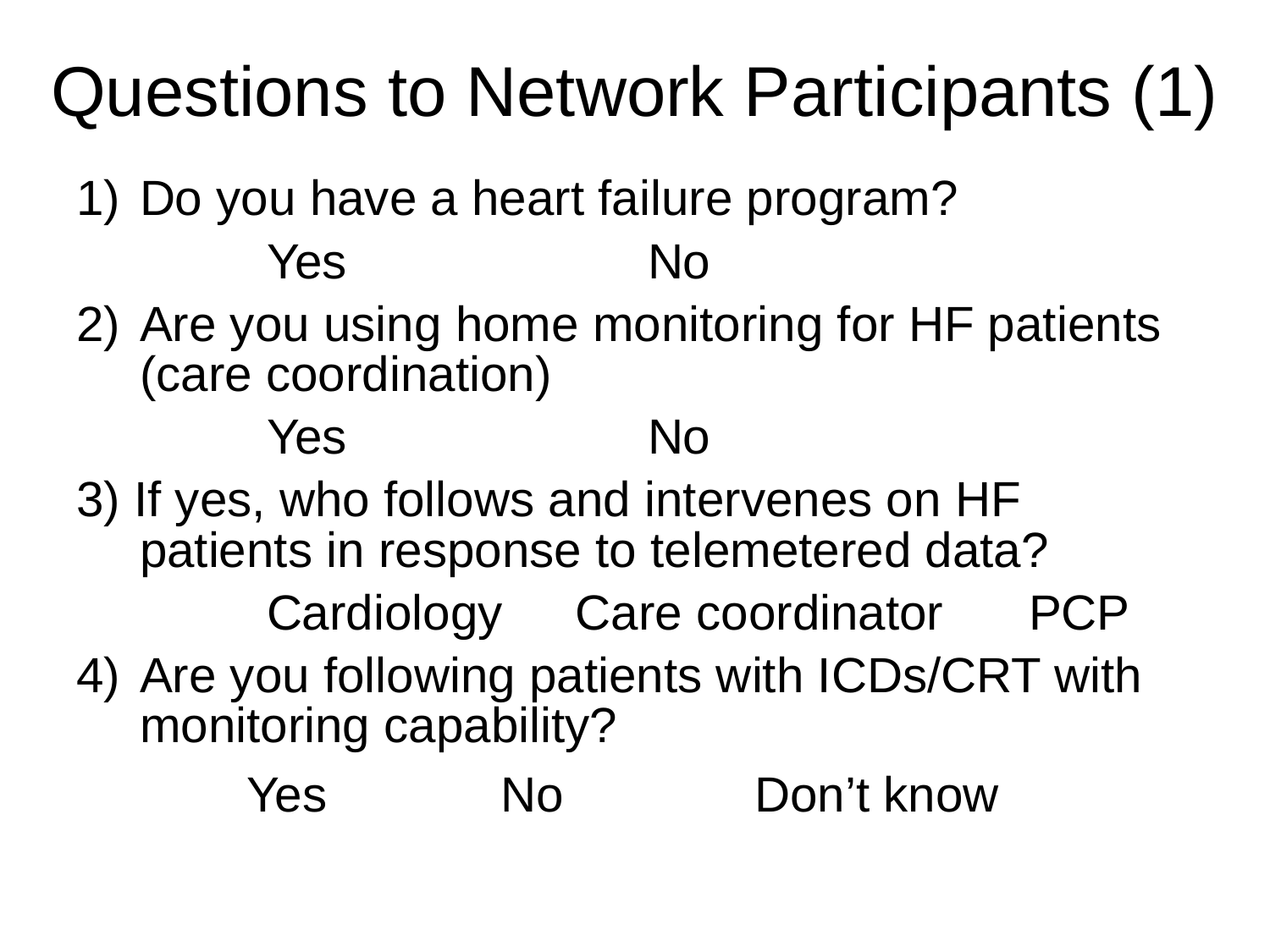

# Questions to Network Participants (1)
Do you have a heart failure program?
		Yes			No
2)	Are you using home monitoring for HF patients (care coordination)
		Yes			No
3) If yes, who follows and intervenes on HF patients in response to telemetered data?
		Cardiology	    Care coordinator	PCP
4)	Are you following patients with ICDs/CRT with monitoring capability?
	Yes		No		Don’t know